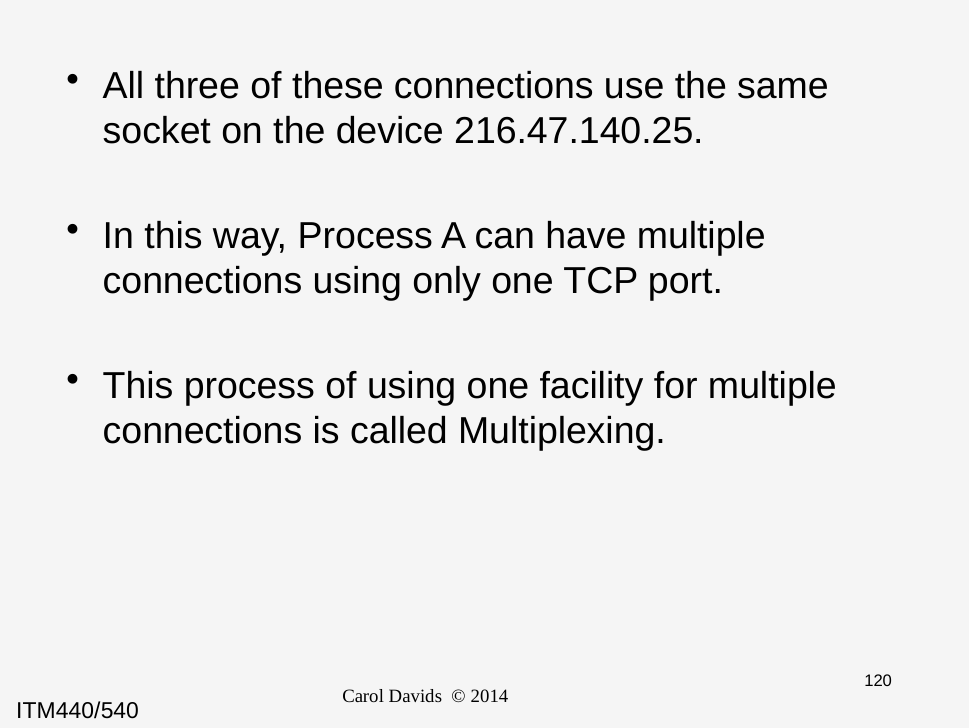

All three of these connections use the same socket on the device 216.47.140.25.

In this way, Process A can have multiple connections using only one TCP port.

This process of using one facility for multiple connections is called Multiplexing.

Carol Davids  © 2014